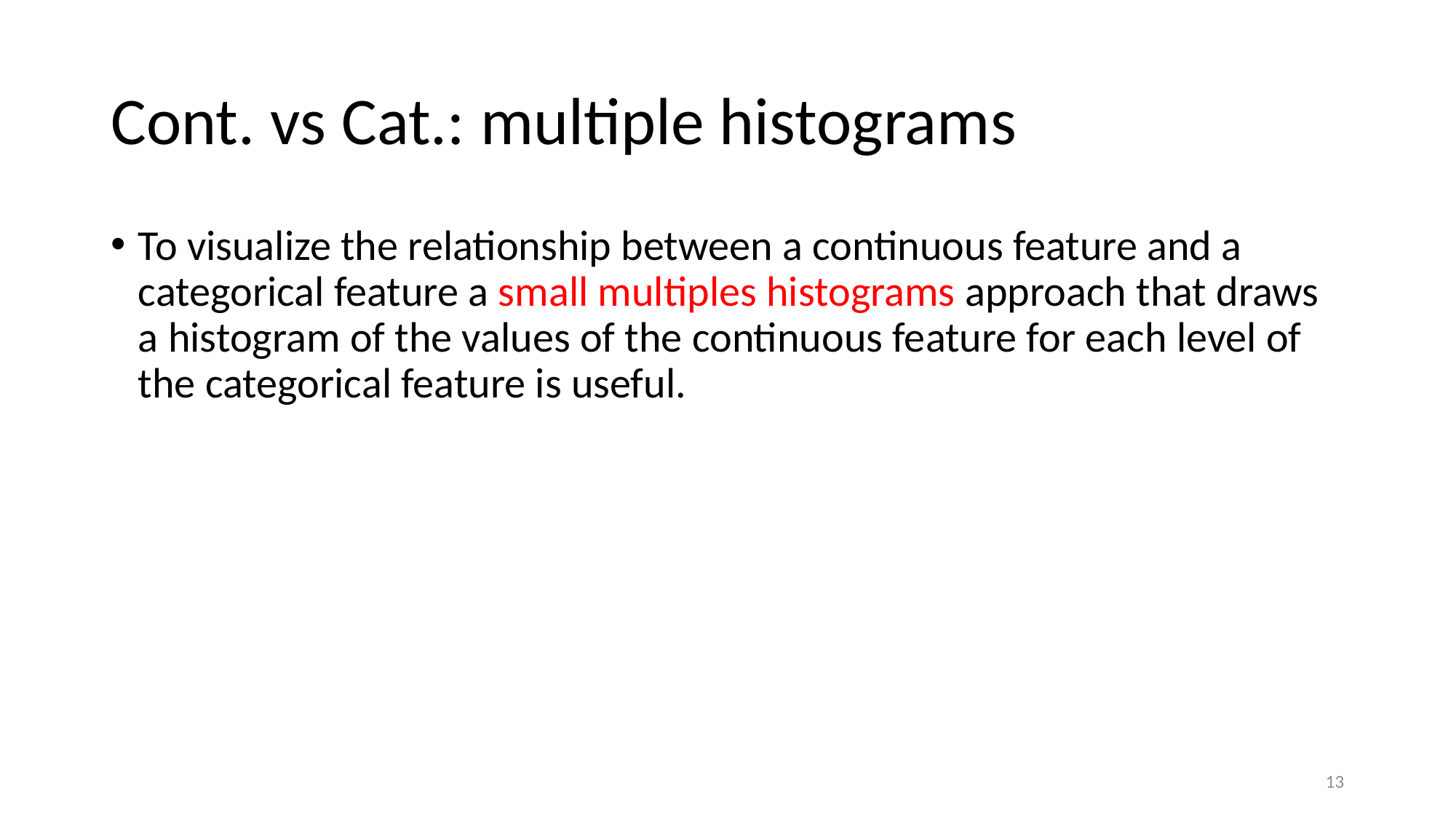

# Cont. vs Cat.: multiple histograms
To visualize the relationship between a continuous feature and a categorical feature a small multiples histograms approach that draws a histogram of the values of the continuous feature for each level of the categorical feature is useful.
13